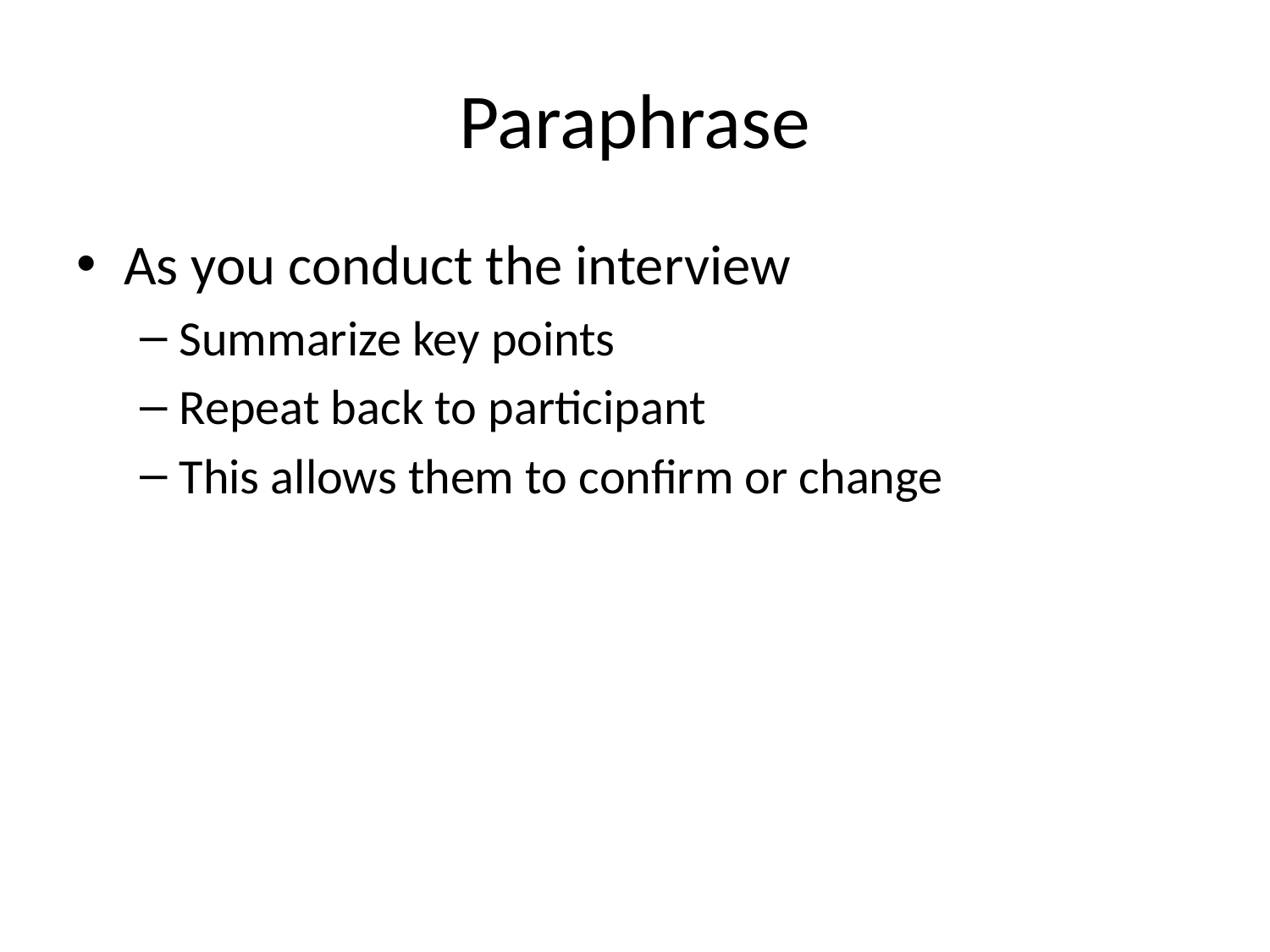

# Paraphrase
As you conduct the interview
Summarize key points
Repeat back to participant
This allows them to confirm or change